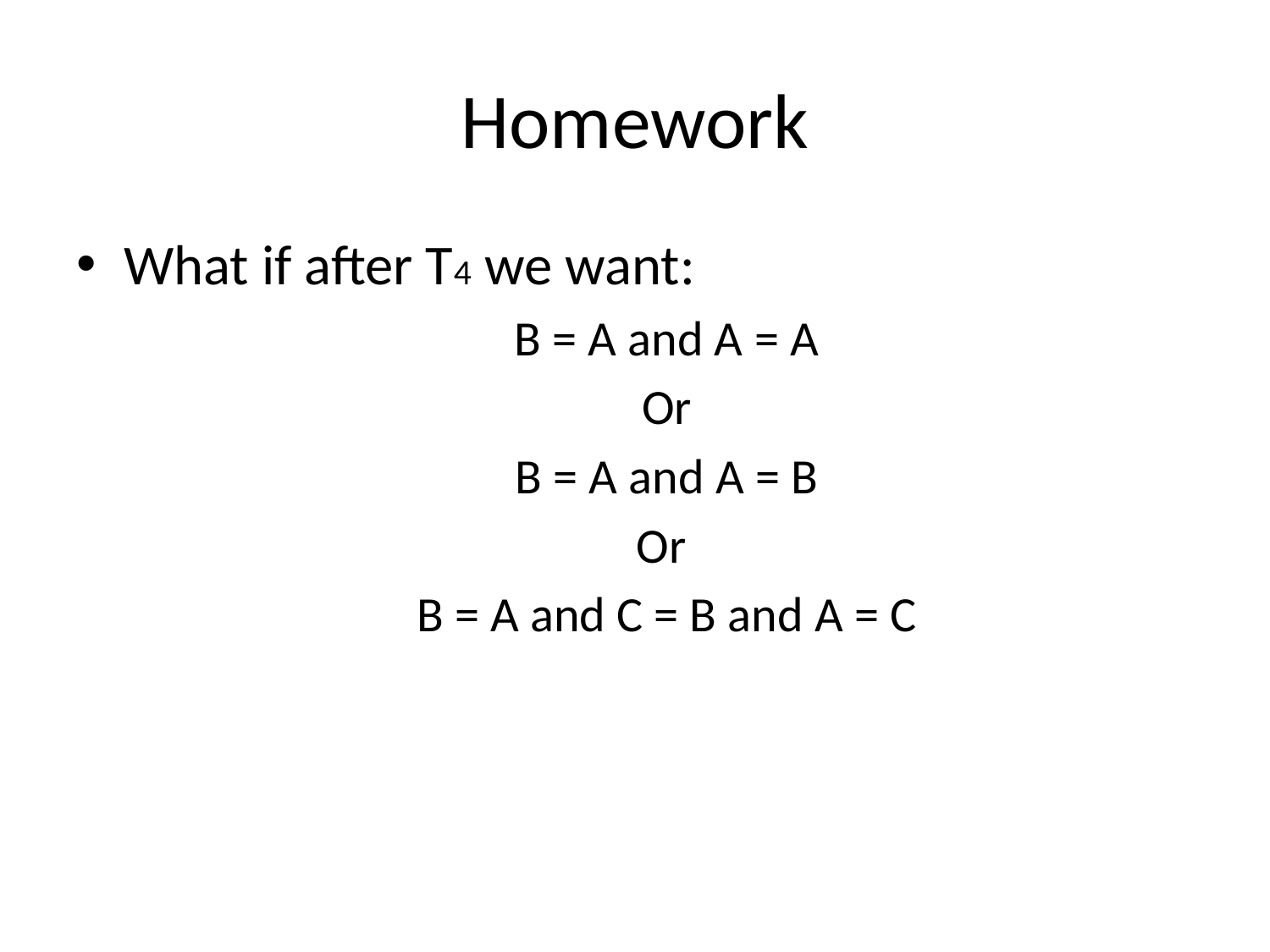

# Homework
What if after T4 we want:
B = A and A = A
Or
B = A and A = B
Or
B = A and C = B and A = C